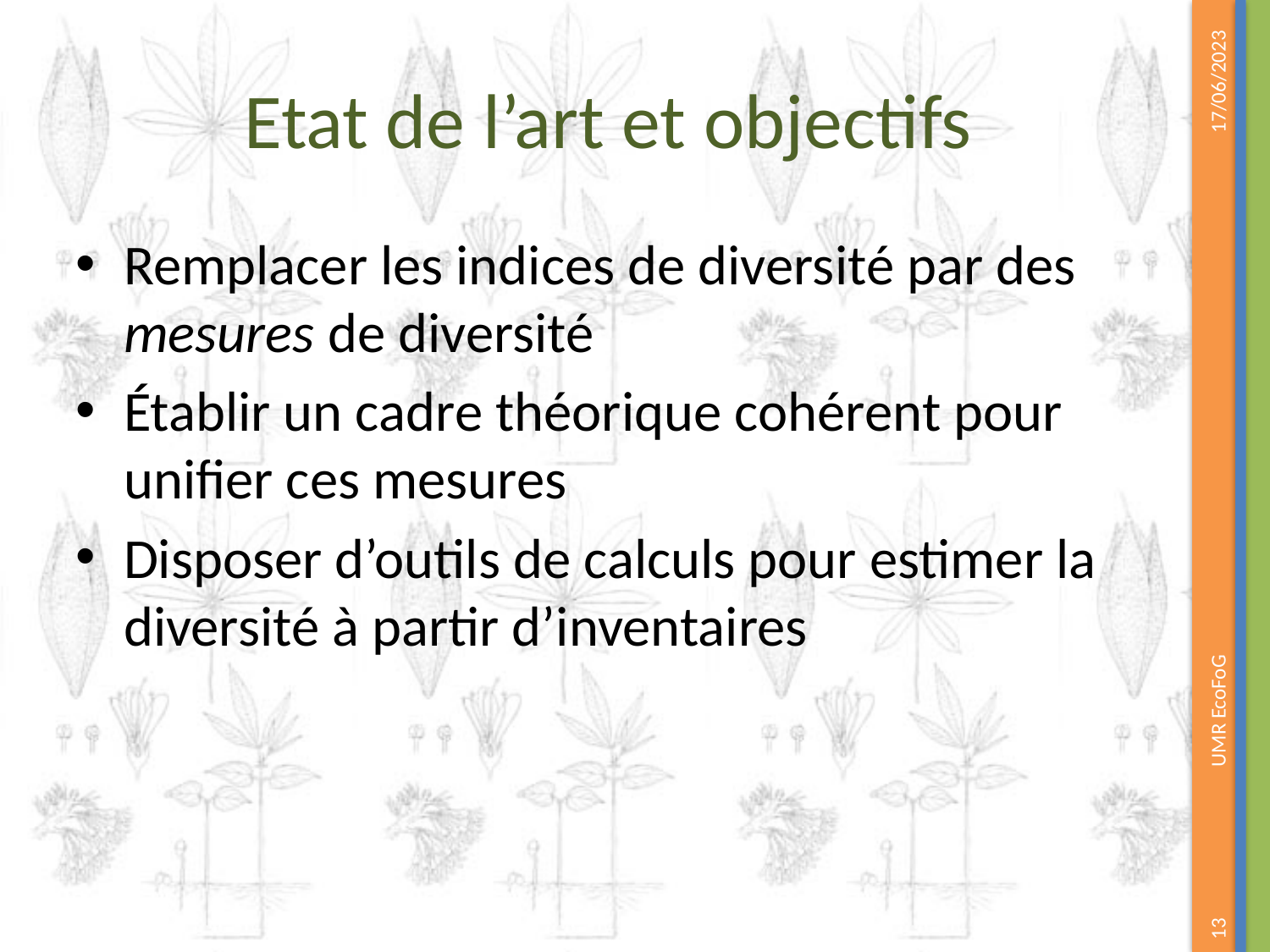

# Etat de l’art et objectifs
17/06/2023
Remplacer les indices de diversité par des mesures de diversité
Établir un cadre théorique cohérent pour unifier ces mesures
Disposer d’outils de calculs pour estimer la diversité à partir d’inventaires
UMR EcoFoG
13